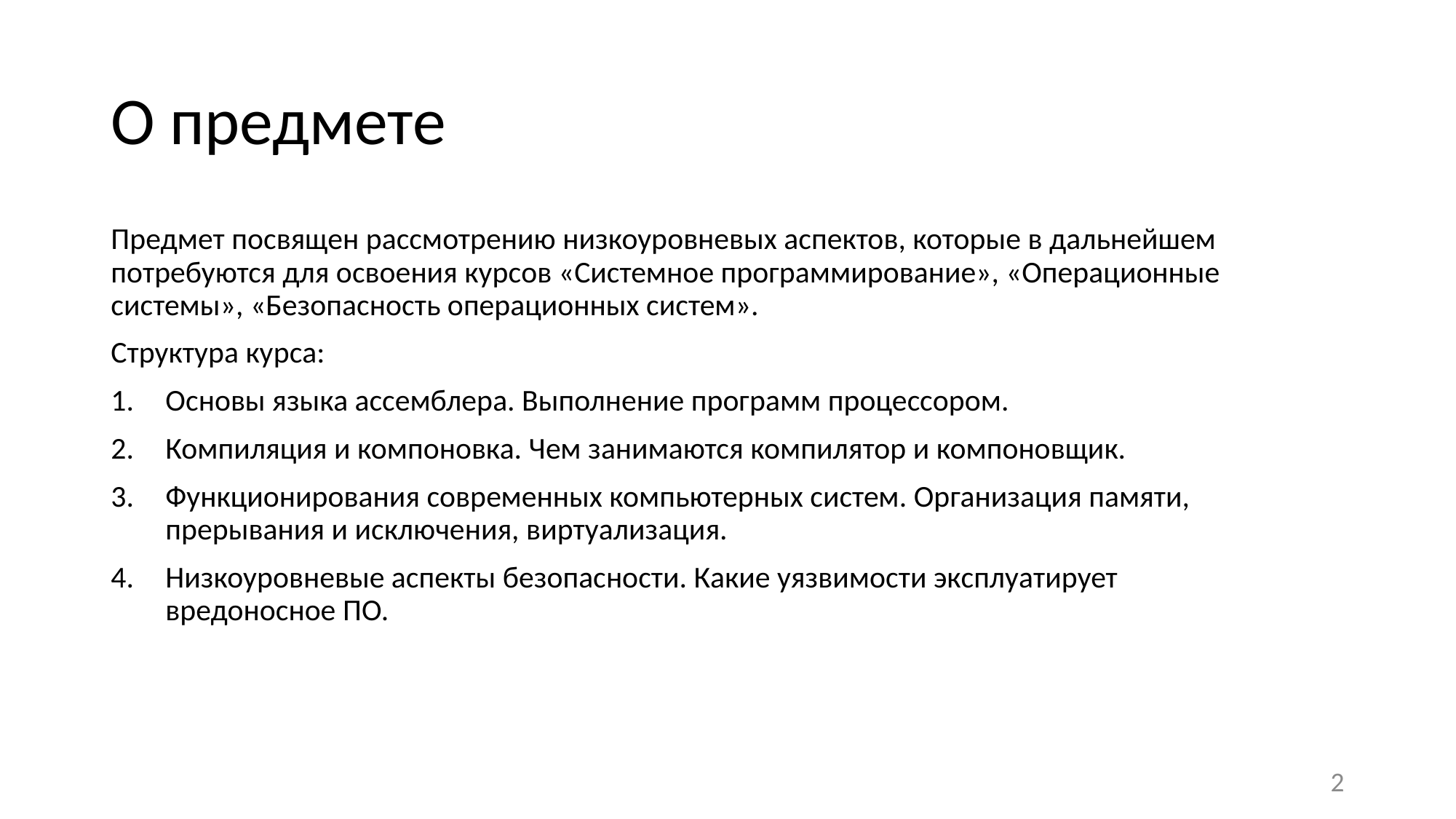

# О предмете
Предмет посвящен рассмотрению низкоуровневых аспектов, которые в дальнейшем потребуются для освоения курсов «Системное программирование», «Операционные системы», «Безопасность операционных систем».
Структура курса:
Основы языка ассемблера. Выполнение программ процессором.
Компиляция и компоновка. Чем занимаются компилятор и компоновщик.
Функционирования современных компьютерных систем. Организация памяти, прерывания и исключения, виртуализация.
Низкоуровневые аспекты безопасности. Какие уязвимости эксплуатирует вредоносное ПО.
2